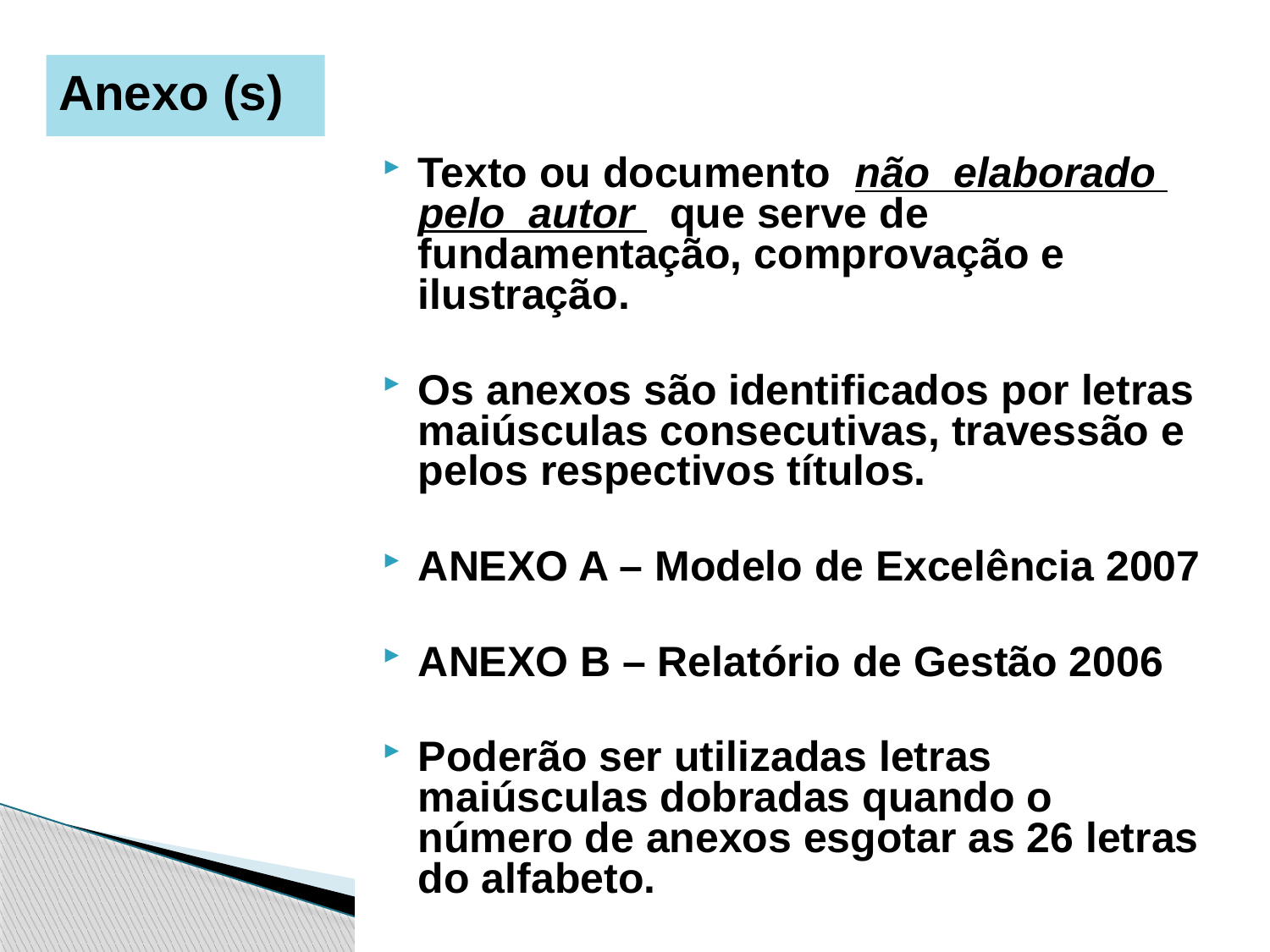

Anexo (s)

Texto ou documento  não  elaborado  pelo  autor   que serve de fundamentação, comprovação e ilustração.

Os anexos são identificados por letras maiúsculas consecutivas, travessão e pelos respectivos títulos.

ANEXO A – Modelo de Excelência 2007

ANEXO B – Relatório de Gestão 2006

Poderão ser utilizadas letras maiúsculas dobradas quando o número de anexos esgotar as 26 letras do alfabeto.